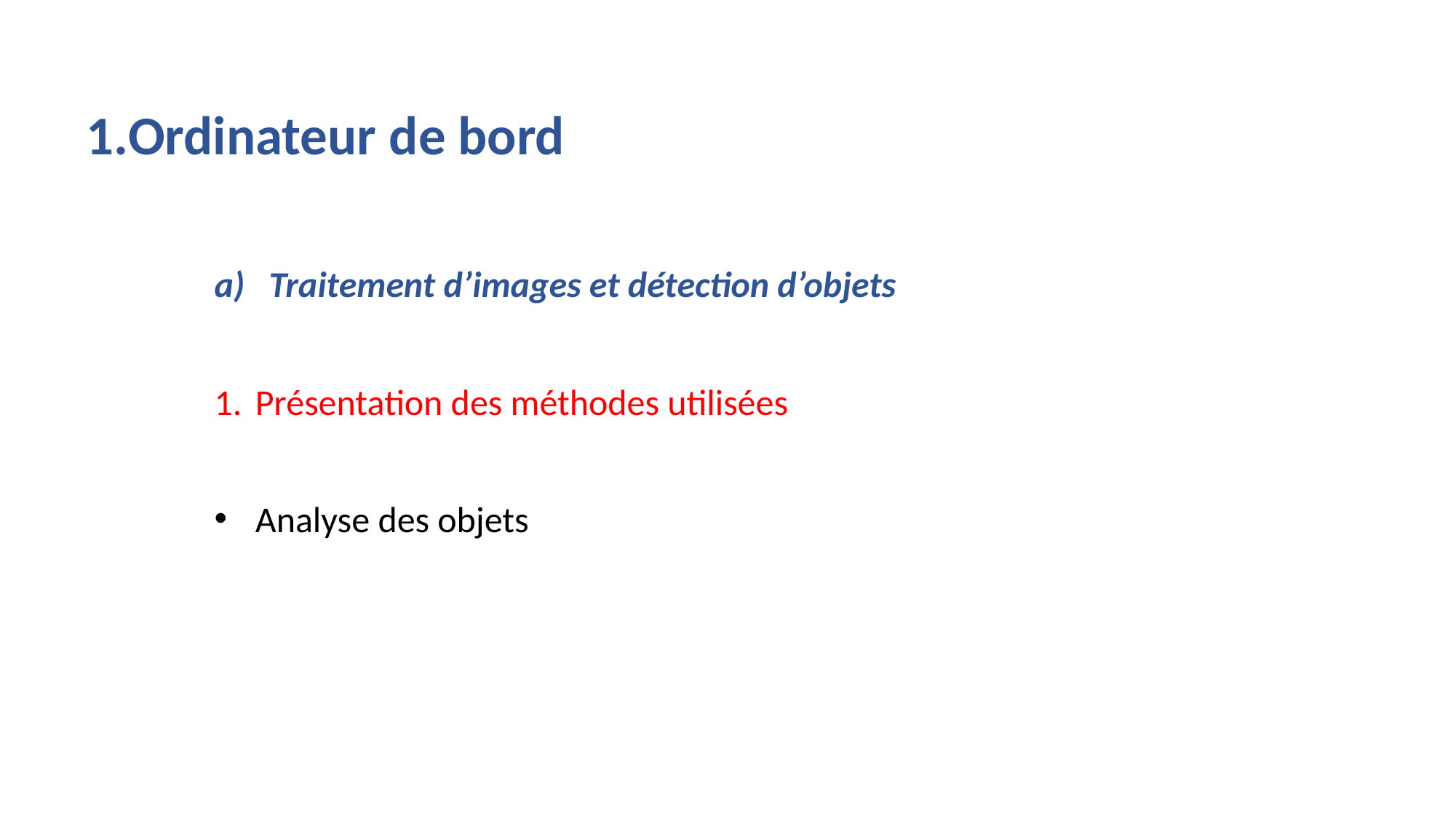

Ordinateur de bord
Traitement d’images et détection d’objets

Présentation des méthodes utilisées

Analyse des objets